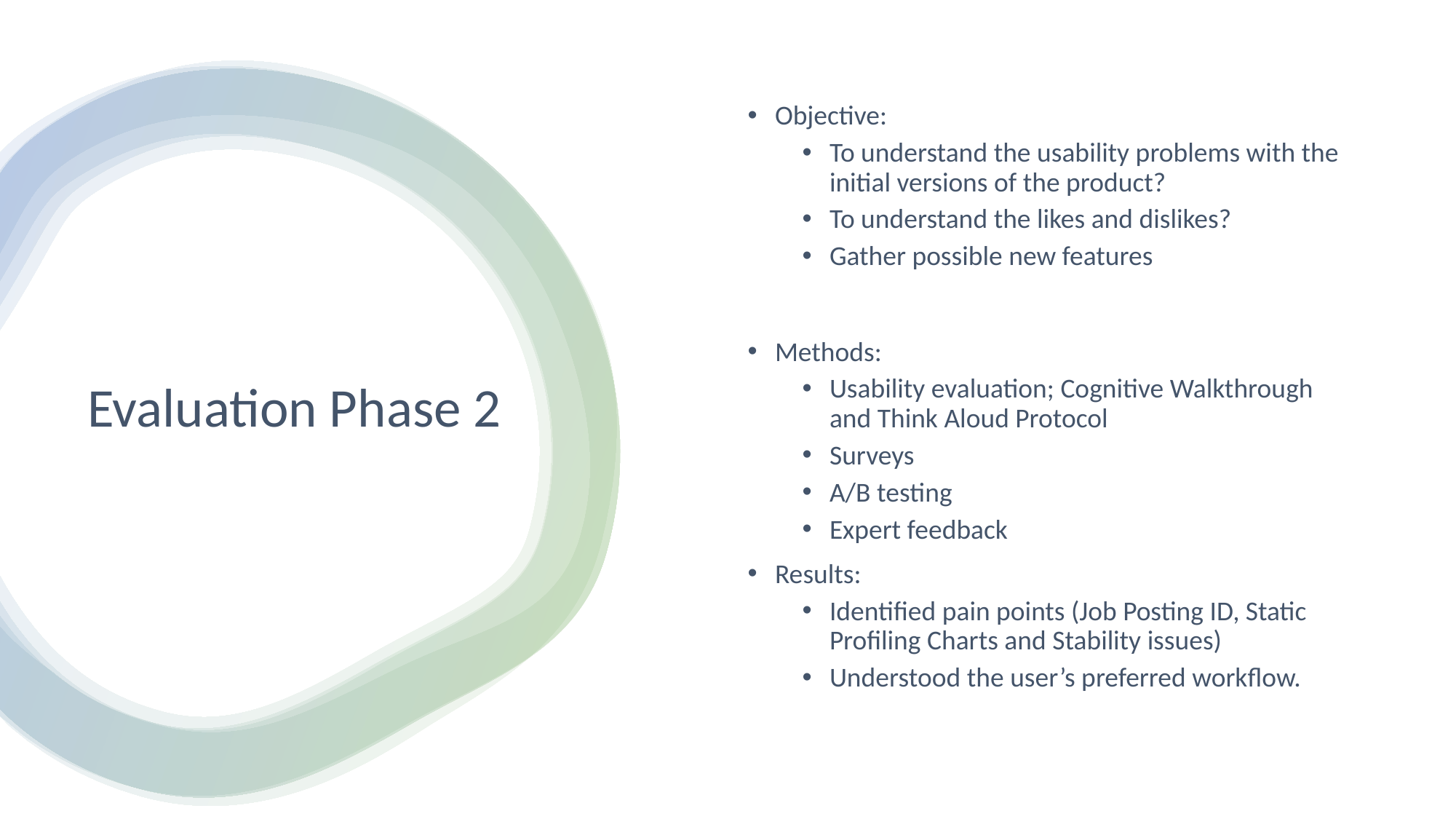

Objective:
To understand the usability problems with the initial versions of the product?
To understand the likes and dislikes?
Gather possible new features

Methods:
Usability evaluation; Cognitive Walkthrough and Think Aloud Protocol
Surveys
A/B testing
Expert feedback
Results:
Identified pain points (Job Posting ID, Static Profiling Charts and Stability issues)
Understood the user’s preferred workflow.

# Evaluation Phase 2